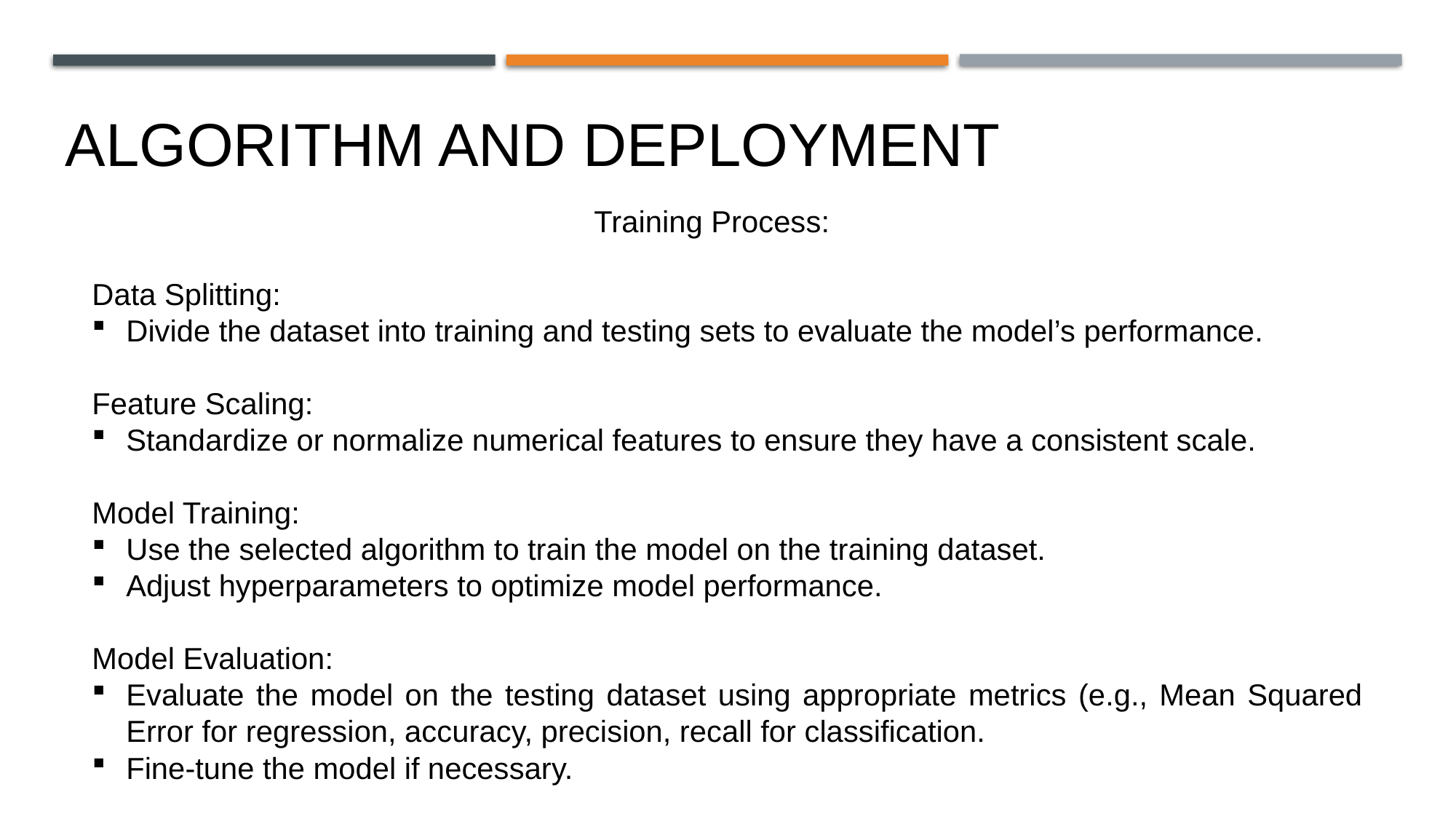

ALGORITHM AND DEPLOYMENT
                                                            Training Process:

Data Splitting:
Divide the dataset into training and testing sets to evaluate the model’s performance.

Feature Scaling:
Standardize or normalize numerical features to ensure they have a consistent scale.

Model Training:
Use the selected algorithm to train the model on the training dataset.
Adjust hyperparameters to optimize model performance.

Model Evaluation:
Evaluate the model on the testing dataset using appropriate metrics (e.g., Mean Squared Error for regression, accuracy, precision, recall for classification.
Fine-tune the model if necessary.